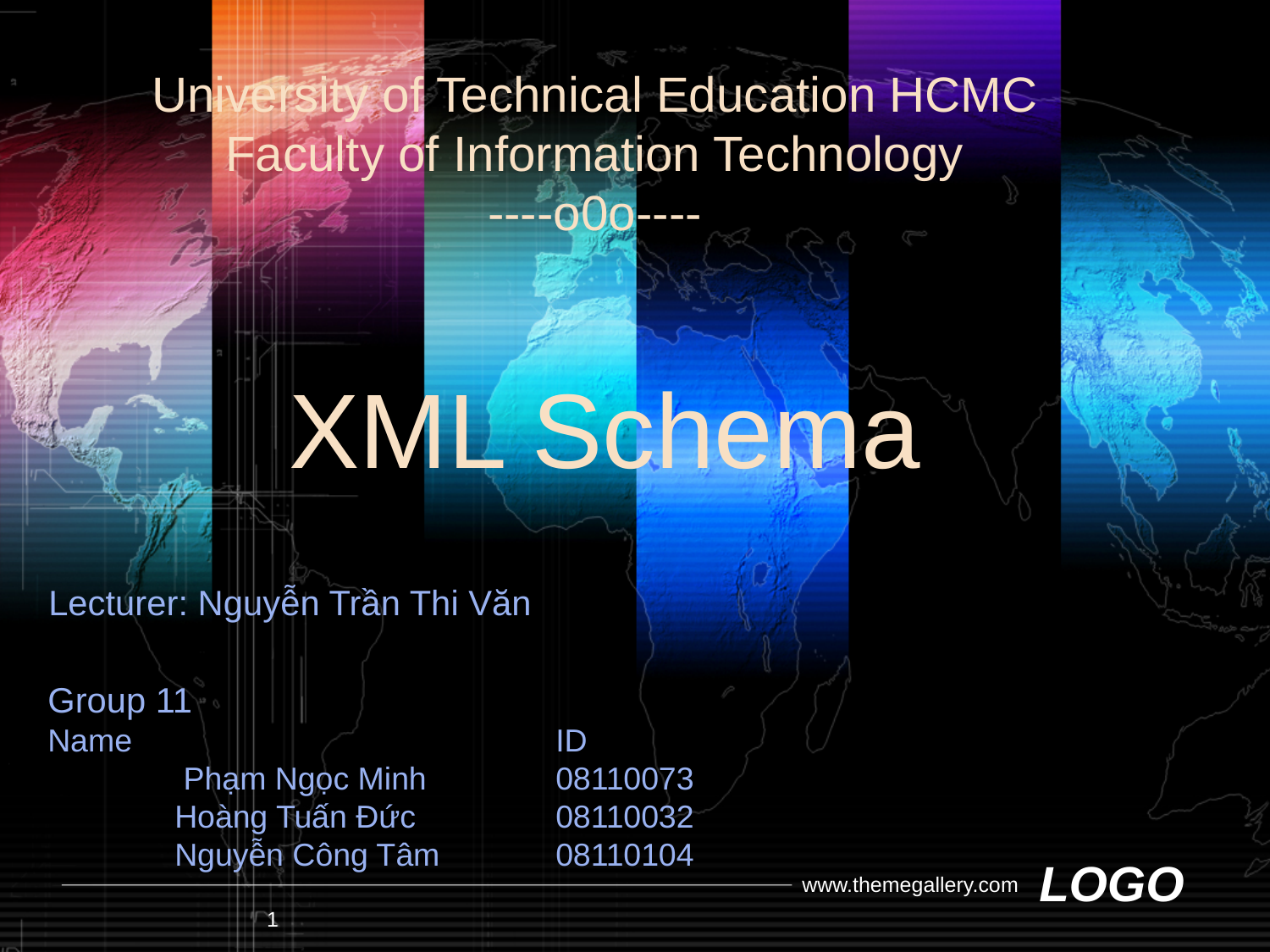

University of Technical Education HCMC
Faculty of Information Technology
----o0o----

XML Schema
Lecturer: Nguyễn Trần Thi Văn

# Group 11 Name				ID Phạm Ngọc Minh		08110073 Hoàng Tuấn Đức		08110032 Nguyễn Công Tâm	08110104
1